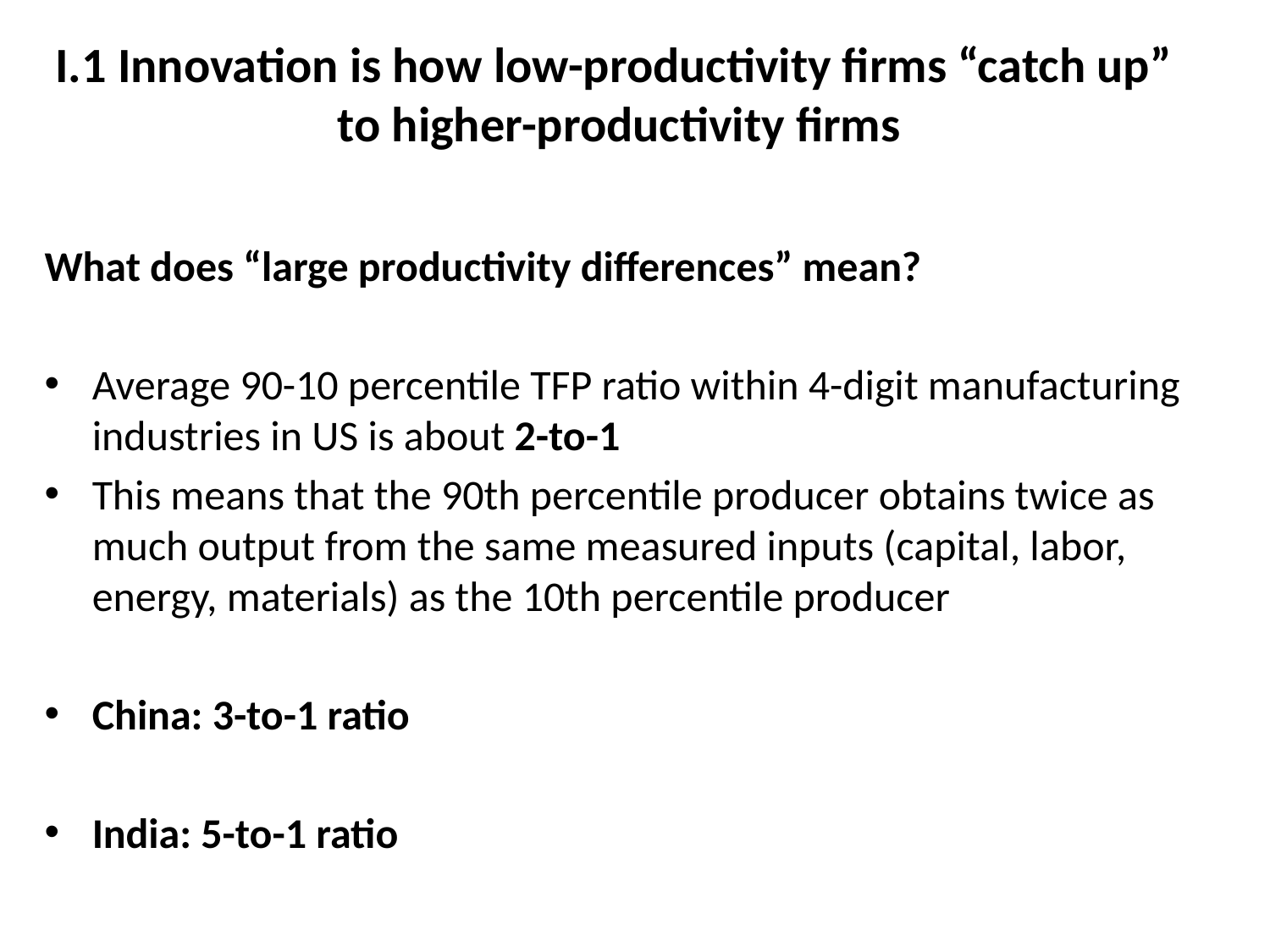

# I.1 Innovation is how low-productivity firms “catch up” to higher-productivity firms
What does “large productivity differences” mean?

Average 90-10 percentile TFP ratio within 4-digit manufacturing industries in US is about 2-to-1
This means that the 90th percentile producer obtains twice as much output from the same measured inputs (capital, labor, energy, materials) as the 10th percentile producer

China: 3-to-1 ratio

India: 5-to-1 ratio